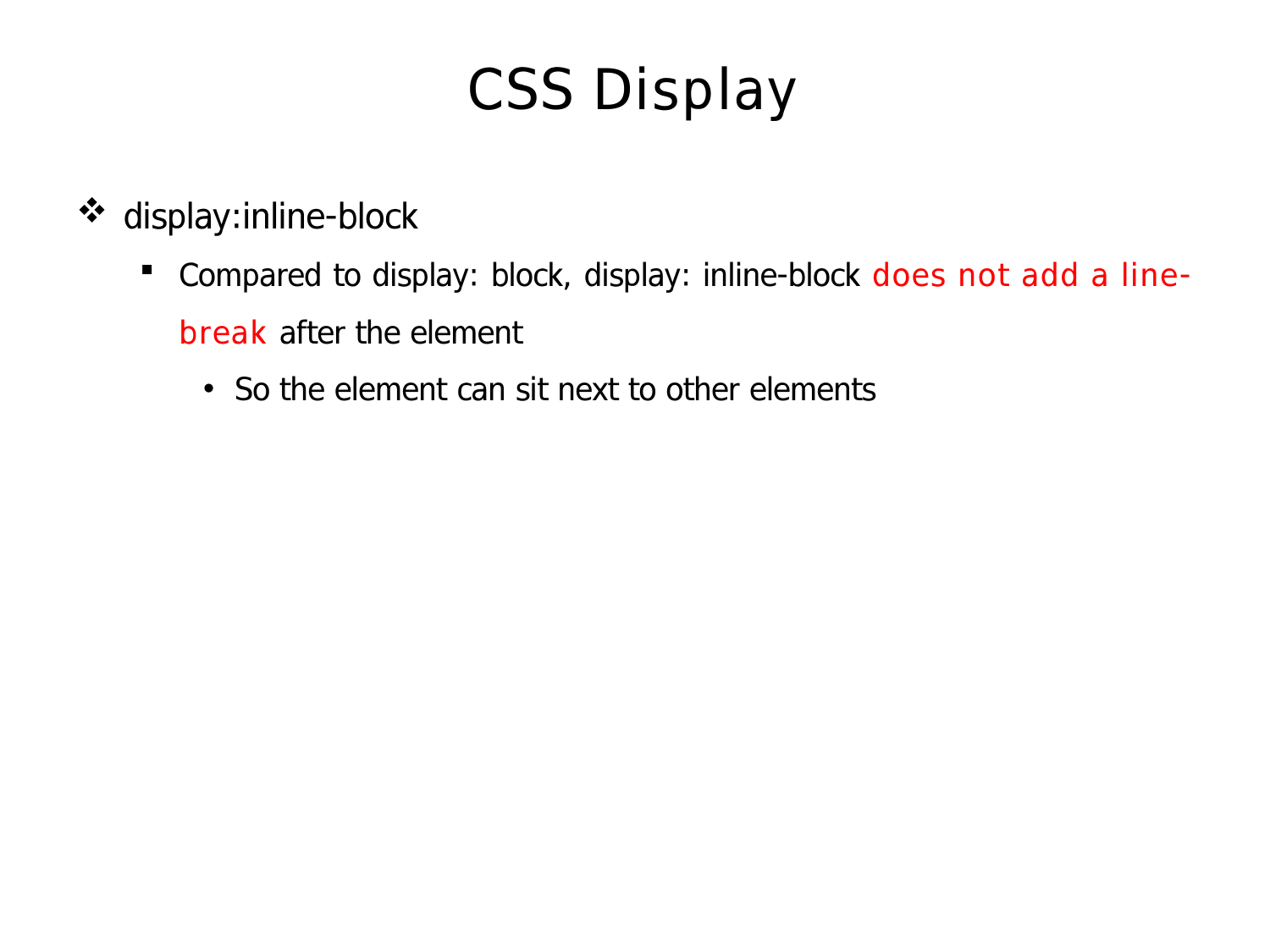

# CSS Display
display:inline-block
Compared to display: block, display: inline-block does not add a line-break after the element
So the element can sit next to other elements